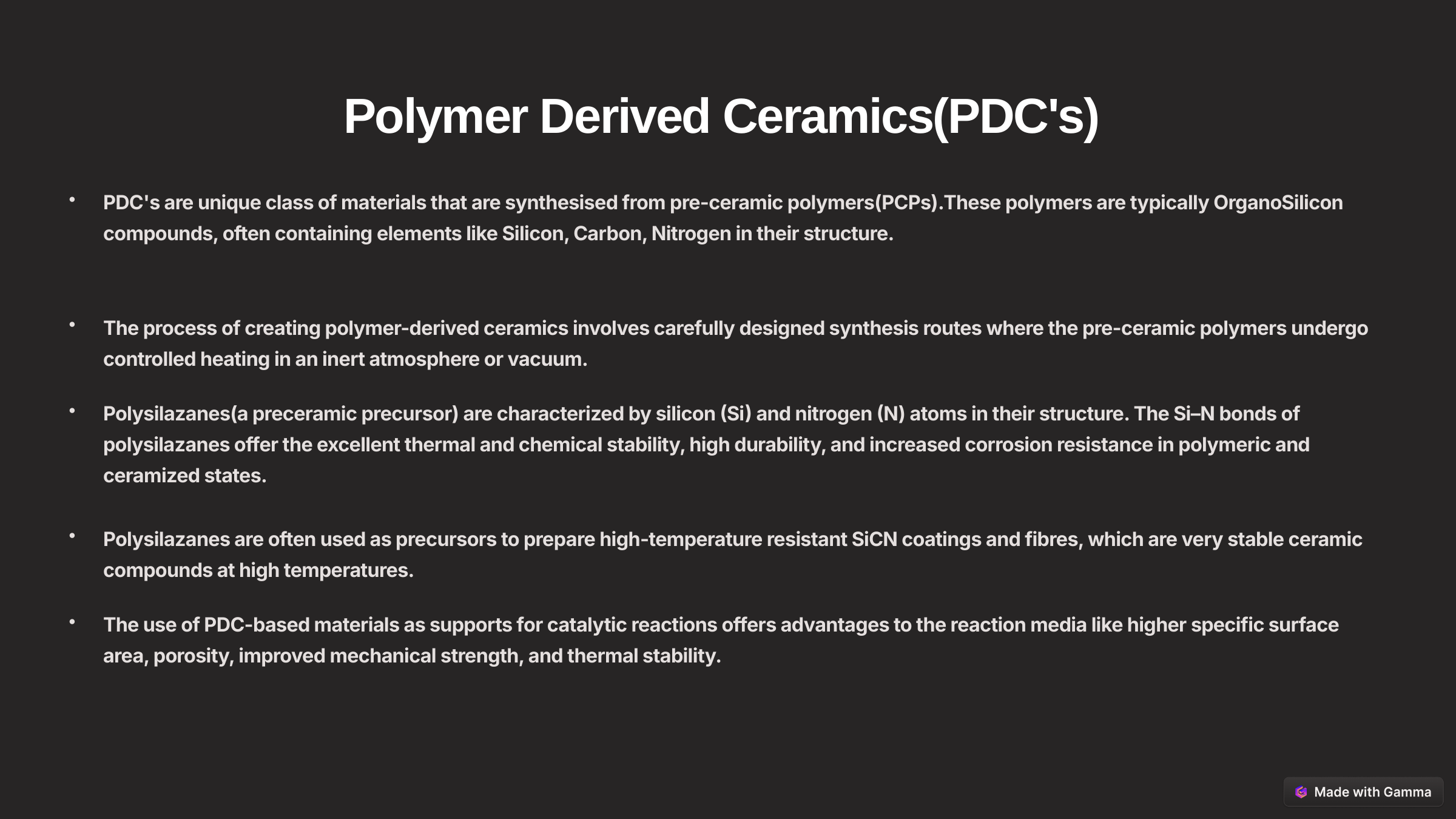

Polymer Derived Ceramics(PDC's)
PDC's are unique class of materials that are synthesised from pre-ceramic polymers(PCPs).These polymers are typically OrganoSilicon compounds, often containing elements like Silicon, Carbon, Nitrogen in their structure.
The process of creating polymer-derived ceramics involves carefully designed synthesis routes where the pre-ceramic polymers undergo controlled heating in an inert atmosphere or vacuum.
Polysilazanes(a preceramic precursor) are characterized by silicon (Si) and nitrogen (N) atoms in their structure. The Si–N bonds of polysilazanes offer the excellent thermal and chemical stability, high durability, and increased corrosion resistance in polymeric and ceramized states.
Polysilazanes are often used as precursors to prepare high-temperature resistant SiCN coatings and fibres, which are very stable ceramic compounds at high temperatures.
The use of PDC-based materials as supports for catalytic reactions offers advantages to the reaction media like higher specific surface area, porosity, improved mechanical strength, and thermal stability.